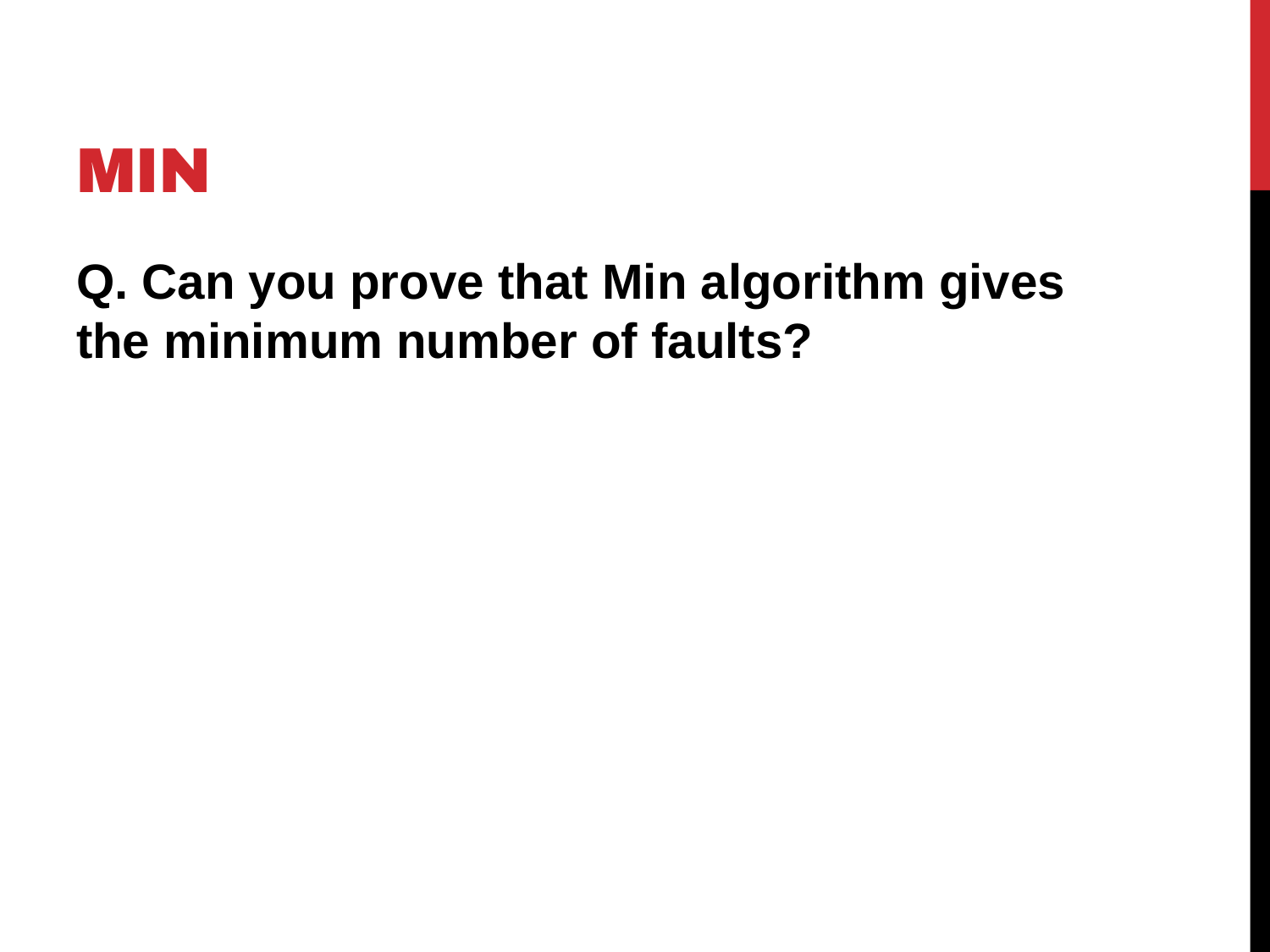

# MIn
Q. Can you prove that Min algorithm gives the minimum number of faults?